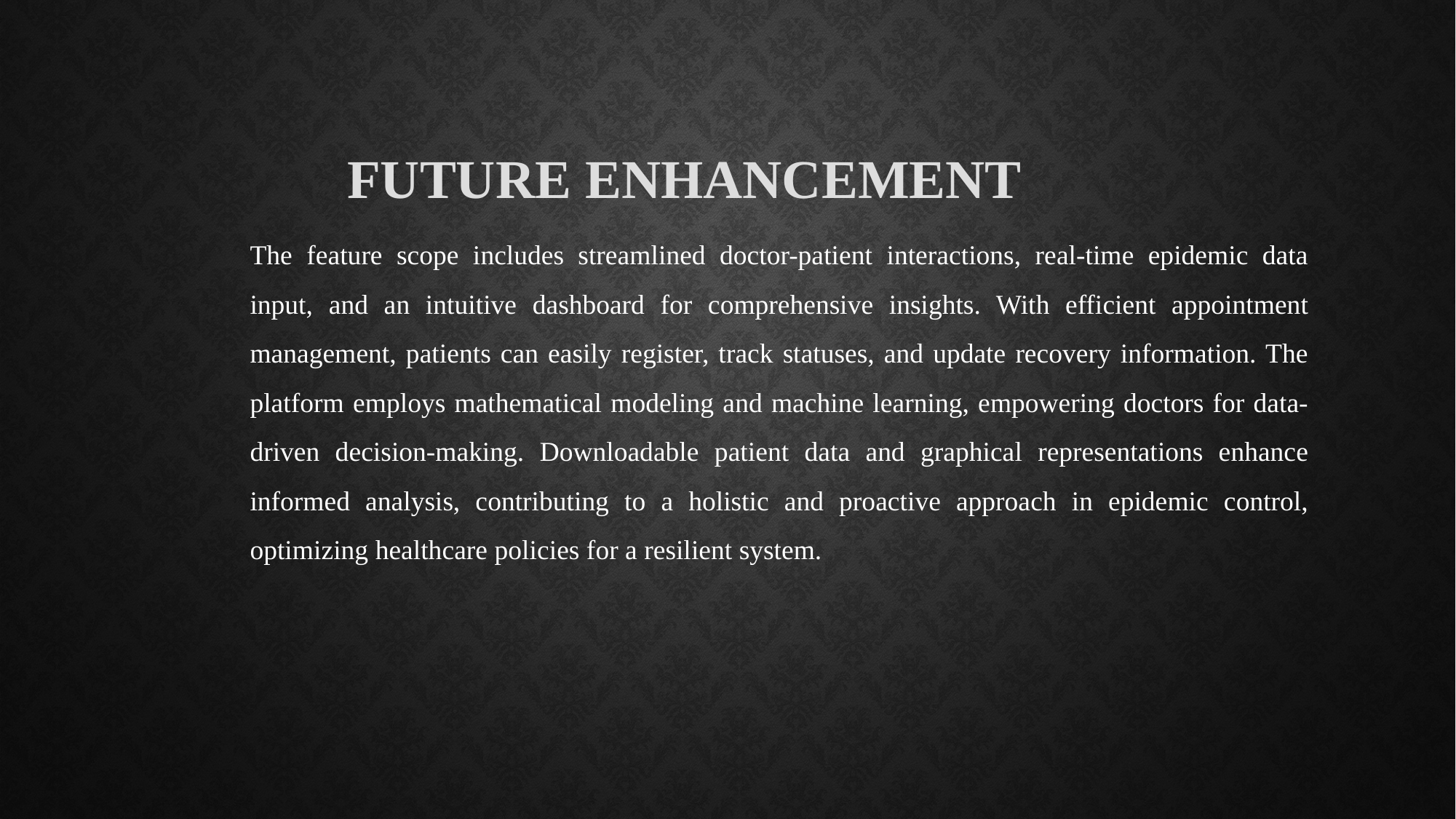

FUTURE ENHANCEMENT
The feature scope includes streamlined doctor-patient interactions, real-time epidemic data input, and an intuitive dashboard for comprehensive insights. With efficient appointment management, patients can easily register, track statuses, and update recovery information. The platform employs mathematical modeling and machine learning, empowering doctors for data-driven decision-making. Downloadable patient data and graphical representations enhance informed analysis, contributing to a holistic and proactive approach in epidemic control, optimizing healthcare policies for a resilient system.